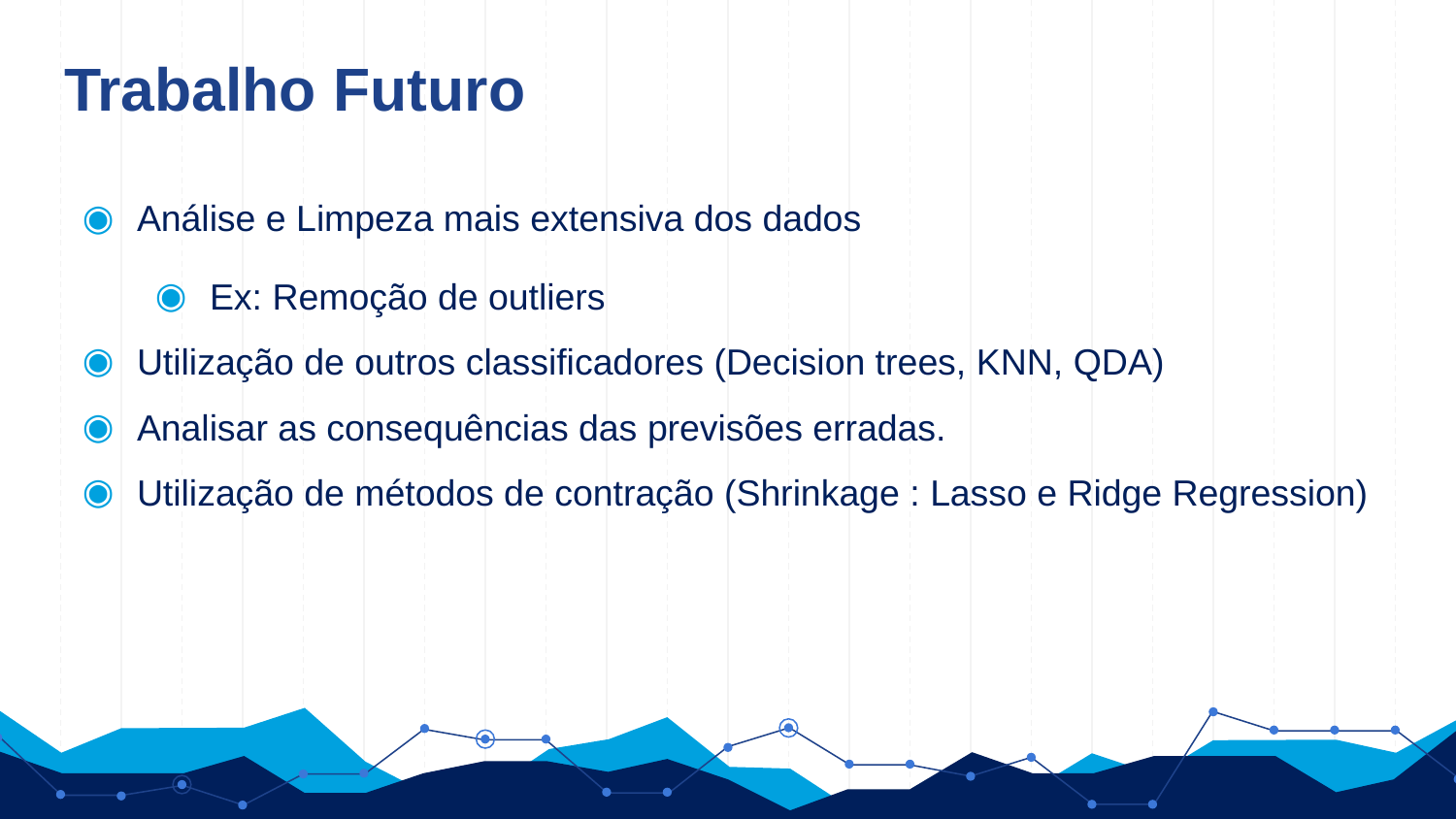

# Trabalho Futuro
Análise e Limpeza mais extensiva dos dados
Ex: Remoção de outliers
Utilização de outros classificadores (Decision trees, KNN, QDA)
Analisar as consequências das previsões erradas.
Utilização de métodos de contração (Shrinkage : Lasso e Ridge Regression)